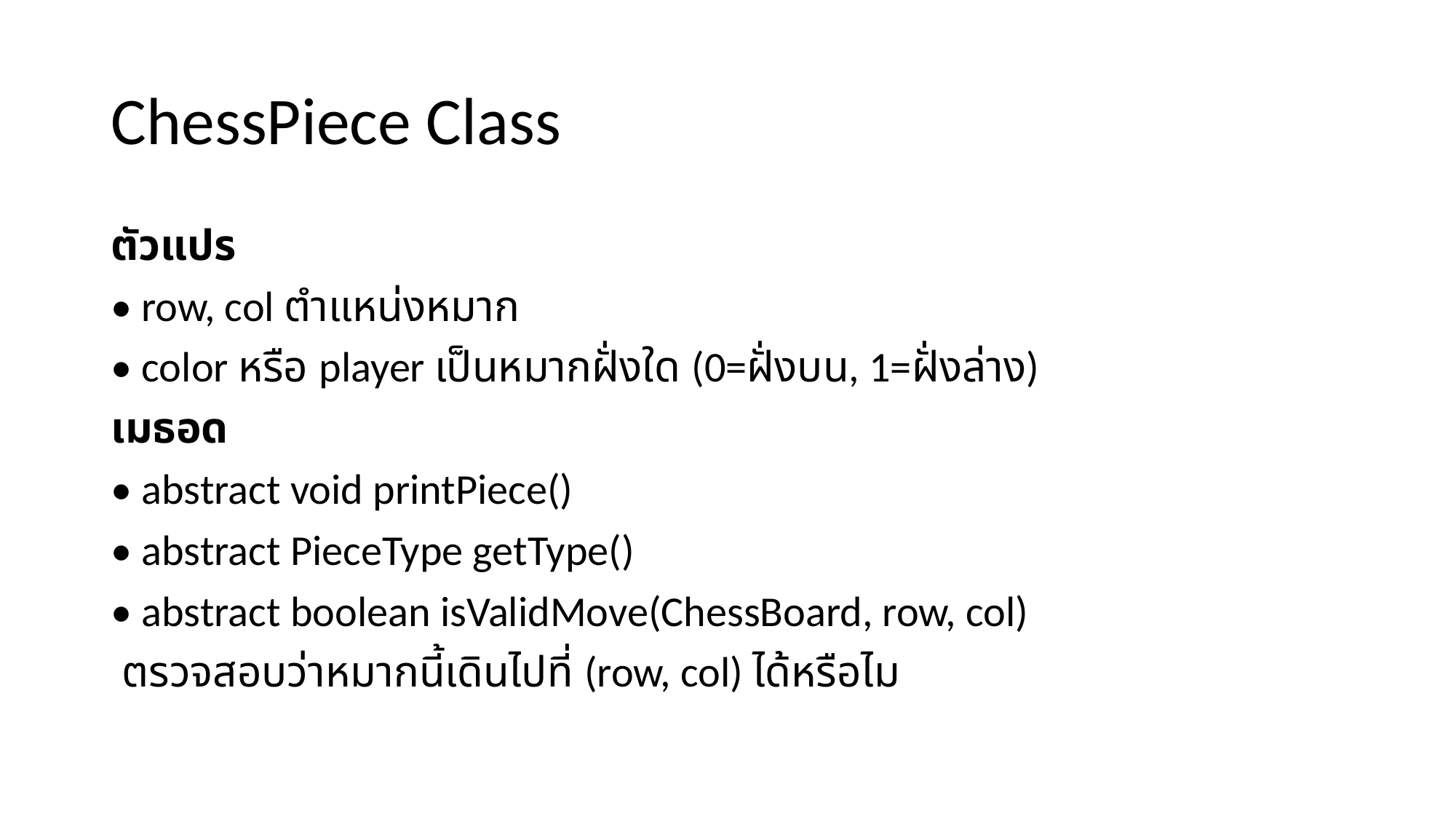

# ChessPiece Class
ตัวแปร
• row, col ตำแหน่งหมาก
• color หรือ player เป็นหมากฝั่งใด (0=ฝั่งบน, 1=ฝั่งล่าง)
เมธอด
• abstract void printPiece()
• abstract PieceType getType()
• abstract boolean isValidMove(ChessBoard, row, col)
 ตรวจสอบว่าหมากนี้เดินไปที่ (row, col) ได้หรือไม